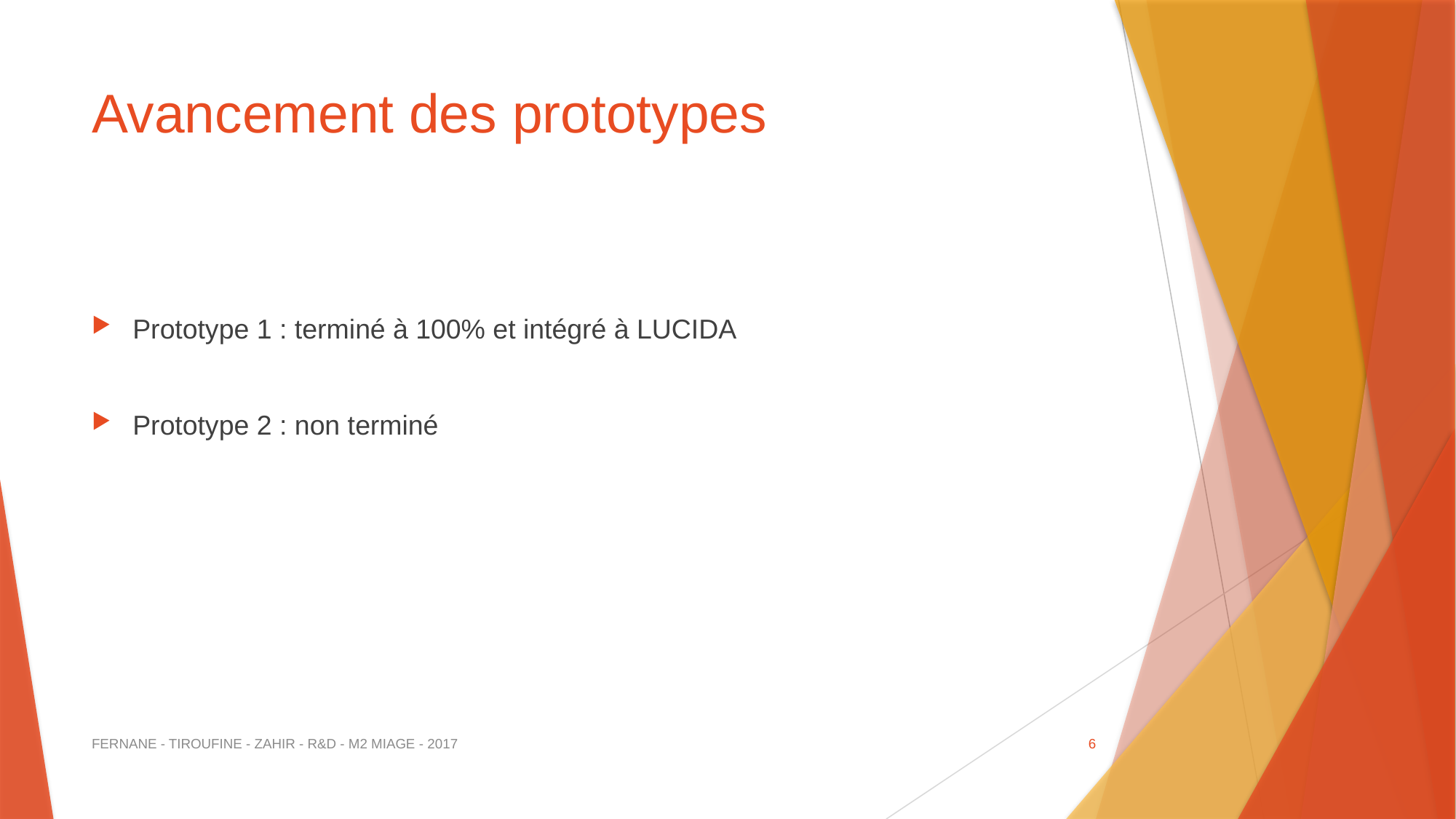

# Avancement des prototypes

Prototype 1 : terminé à 100% et intégré à LUCIDA

Prototype 2 : non terminé
FERNANE - TIROUFINE - ZAHIR - R&D - M2 MIAGE - 2017
6